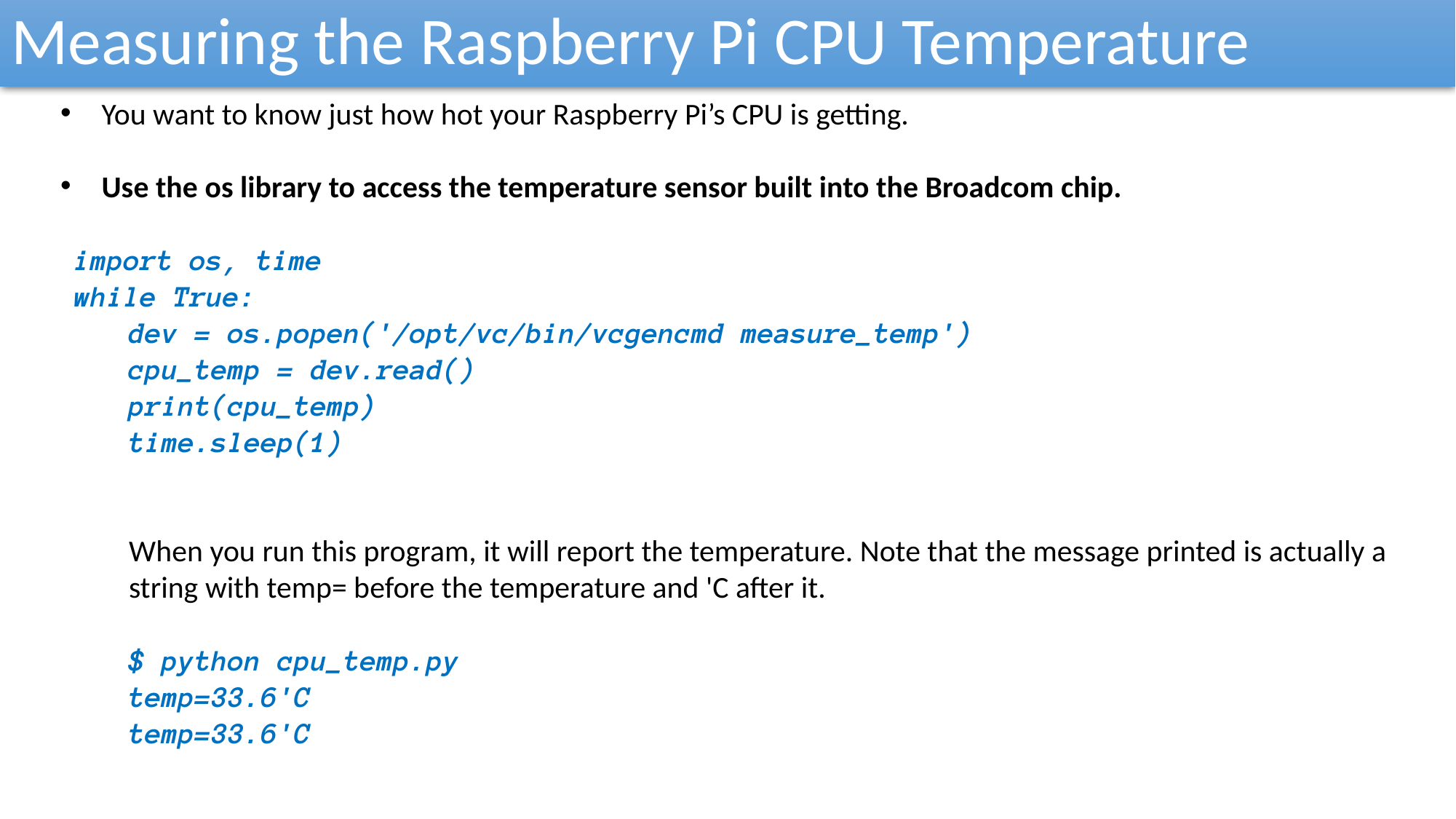

Measuring the Raspberry Pi CPU Temperature
You want to know just how hot your Raspberry Pi’s CPU is getting.

Use the os library to access the temperature sensor built into the Broadcom chip.

import os, time
while True:
dev = os.popen('/opt/vc/bin/vcgencmd measure_temp')
cpu_temp = dev.read()
print(cpu_temp)
time.sleep(1)

When you run this program, it will report the temperature. Note that the message printed is actually a string with temp= before the temperature and 'C after it.

$ python cpu_temp.py
temp=33.6'C
temp=33.6'C